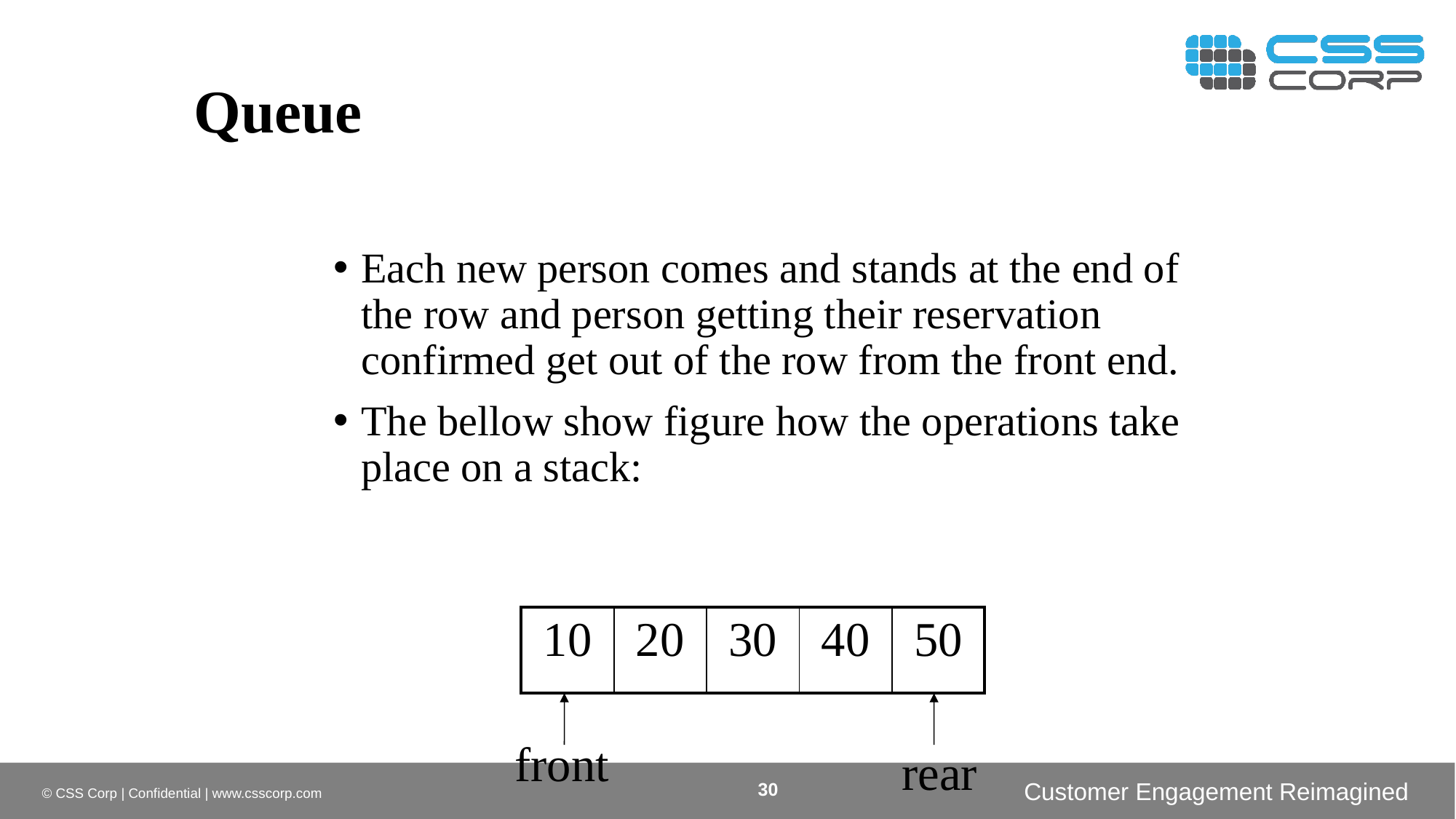

# Queue
Each new person comes and stands at the end of the row and person getting their reservation confirmed get out of the row from the front end.
The bellow show figure how the operations take place on a stack:

| 10 | 20 | 30 | 40 | 50 |
| --- | --- | --- | --- | --- |

front
rear